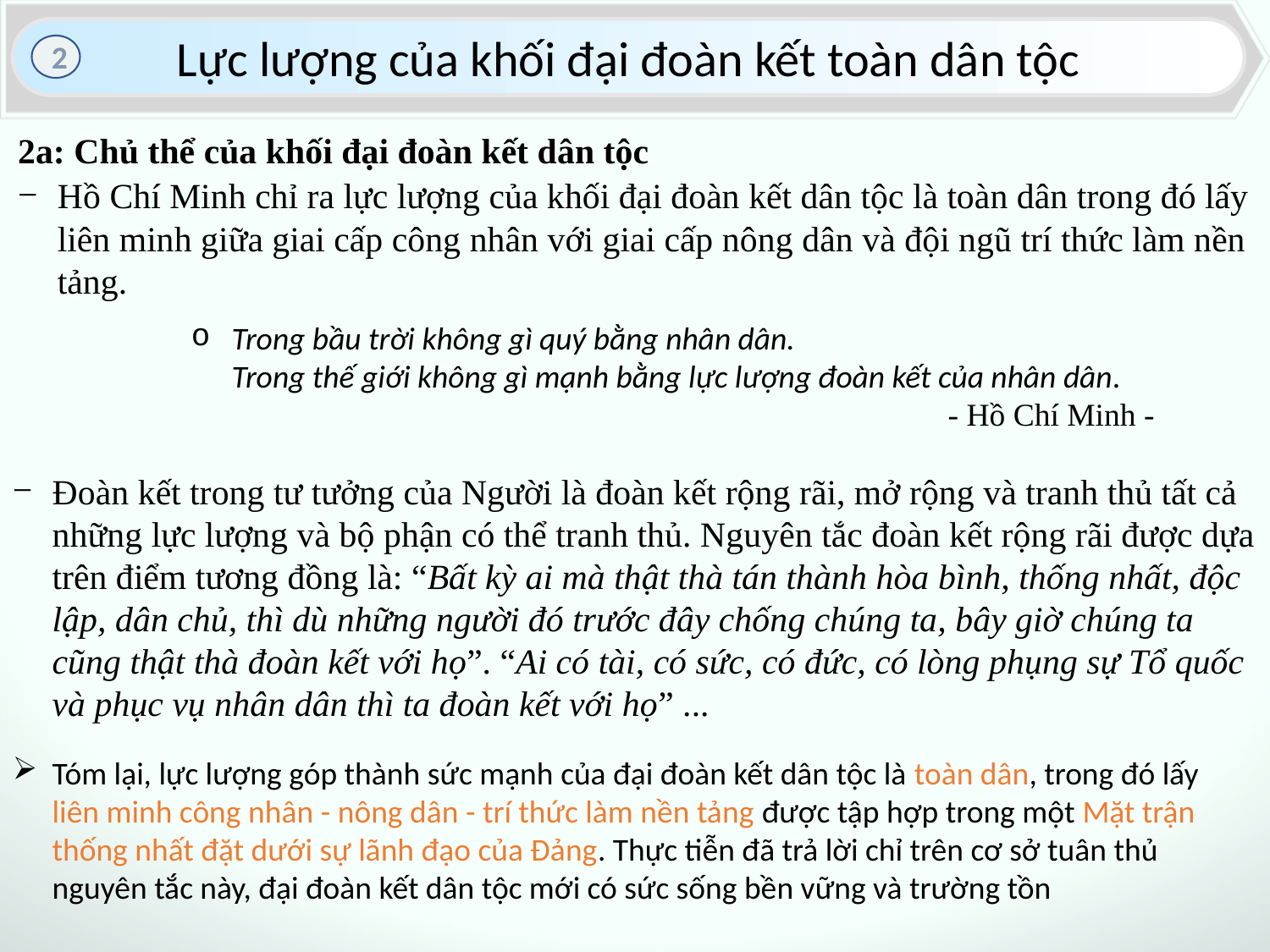

Lực lượng của khối đại đoàn kết toàn dân tộc
2
2a: Chủ thể của khối đại đoàn kết dân tộc
Hồ Chí Minh chỉ ra lực lượng của khối đại đoàn kết dân tộc là toàn dân trong đó lấy liên minh giữa giai cấp công nhân với giai cấp nông dân và đội ngũ trí thức làm nền tảng.
Trong bầu trời không gì quý bằng nhân dân.
Trong thế giới không gì mạnh bằng lực lượng đoàn kết của nhân dân.
- Hồ Chí Minh -
Đoàn kết trong tư tưởng của Người là đoàn kết rộng rãi, mở rộng và tranh thủ tất cả những lực lượng và bộ phận có thể tranh thủ. Nguyên tắc đoàn kết rộng rãi được dựa trên điểm tương đồng là: “Bất kỳ ai mà thật thà tán thành hòa bình, thống nhất, độc lập, dân chủ, thì dù những người đó trước đây chống chúng ta, bây giờ chúng ta cũng thật thà đoàn kết với họ”. “Ai có tài, có sức, có đức, có lòng phụng sự Tổ quốc và phục vụ nhân dân thì ta đoàn kết với họ” ...
Tóm lại, lực lượng góp thành sức mạnh của đại đoàn kết dân tộc là toàn dân, trong đó lấy liên minh công nhân - nông dân - trí thức làm nền tảng được tập hợp trong một Mặt trận thống nhất đặt dưới sự lãnh đạo của Đảng. Thực tiễn đã trả lời chỉ trên cơ sở tuân thủ nguyên tắc này, đại đoàn kết dân tộc mới có sức sống bền vững và trường tồn